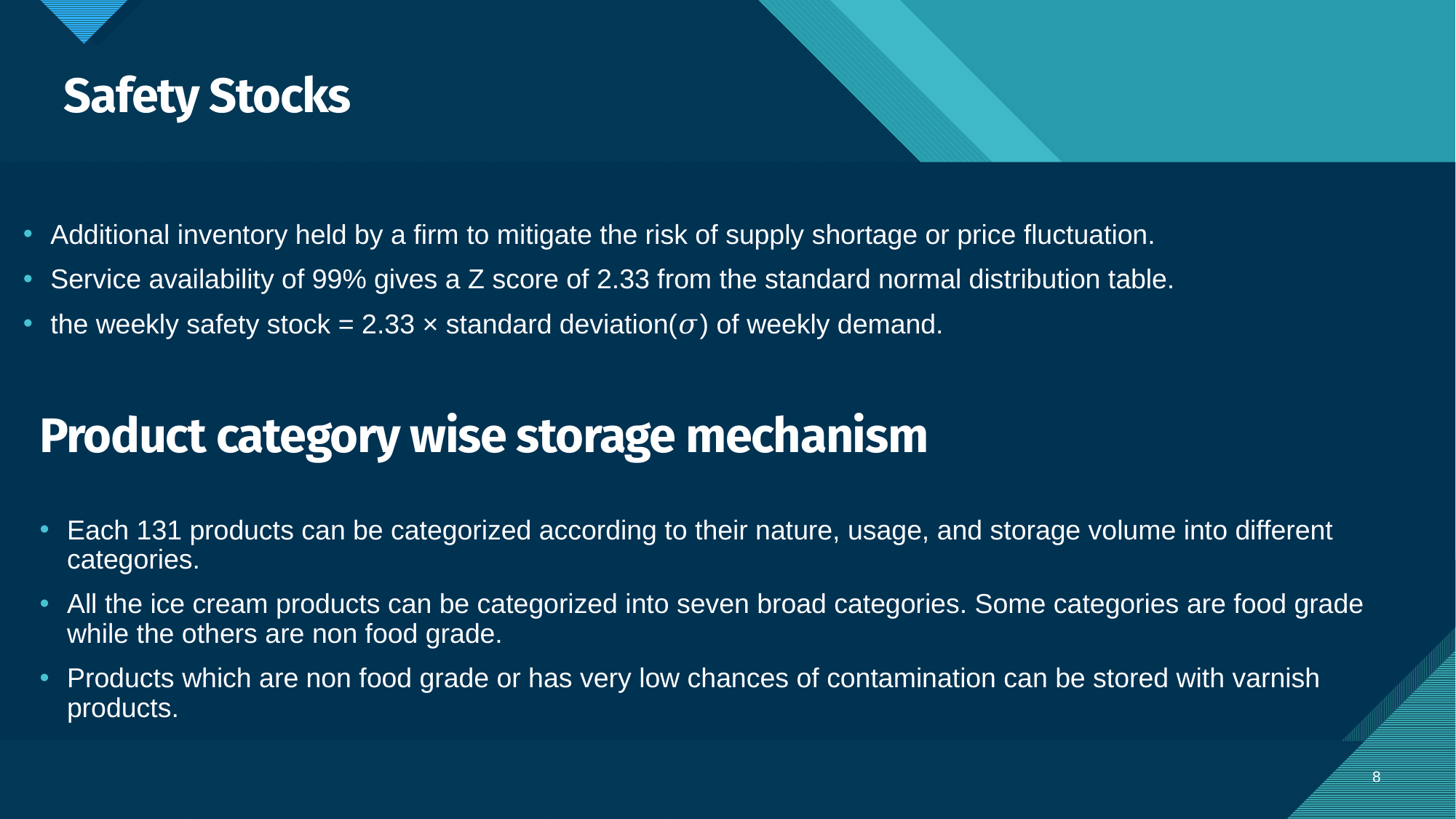

# Safety Stocks
Additional inventory held by a firm to mitigate the risk of supply shortage or price fluctuation.
Service availability of 99% gives a Z score of 2.33 from the standard normal distribution table.
the weekly safety stock = 2.33 × standard deviation(𝜎) of weekly demand.

Product category wise storage mechanism
Each 131 products can be categorized according to their nature, usage, and storage volume into different categories.
All the ice cream products can be categorized into seven broad categories. Some categories are food grade while the others are non food grade.
Products which are non food grade or has very low chances of contamination can be stored with varnish products.

8